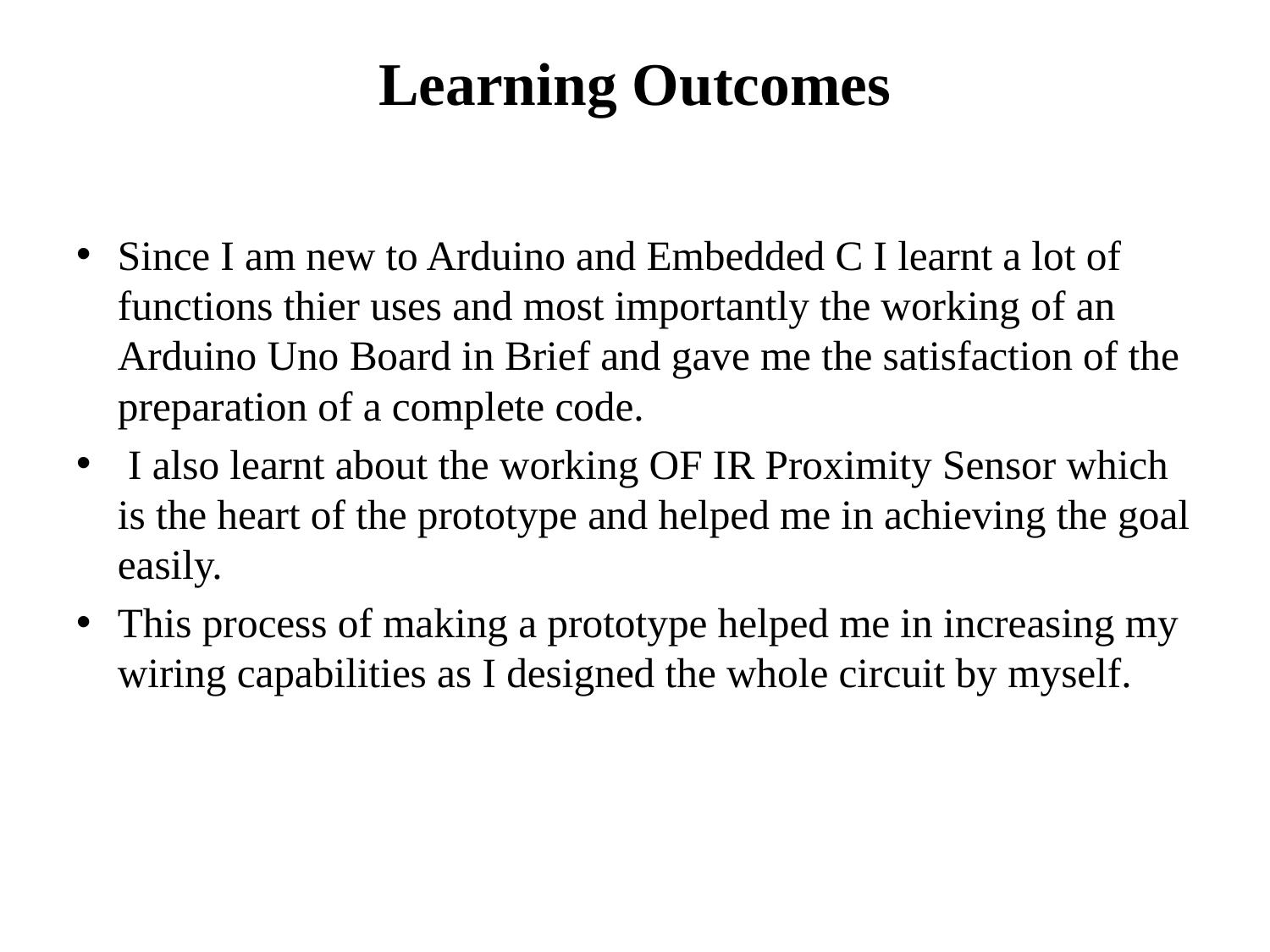

# Learning Outcomes
Since I am new to Arduino and Embedded C I learnt a lot of functions thier uses and most importantly the working of an Arduino Uno Board in Brief and gave me the satisfaction of the preparation of a complete code.
 I also learnt about the working OF IR Proximity Sensor which is the heart of the prototype and helped me in achieving the goal easily.
This process of making a prototype helped me in increasing my wiring capabilities as I designed the whole circuit by myself.